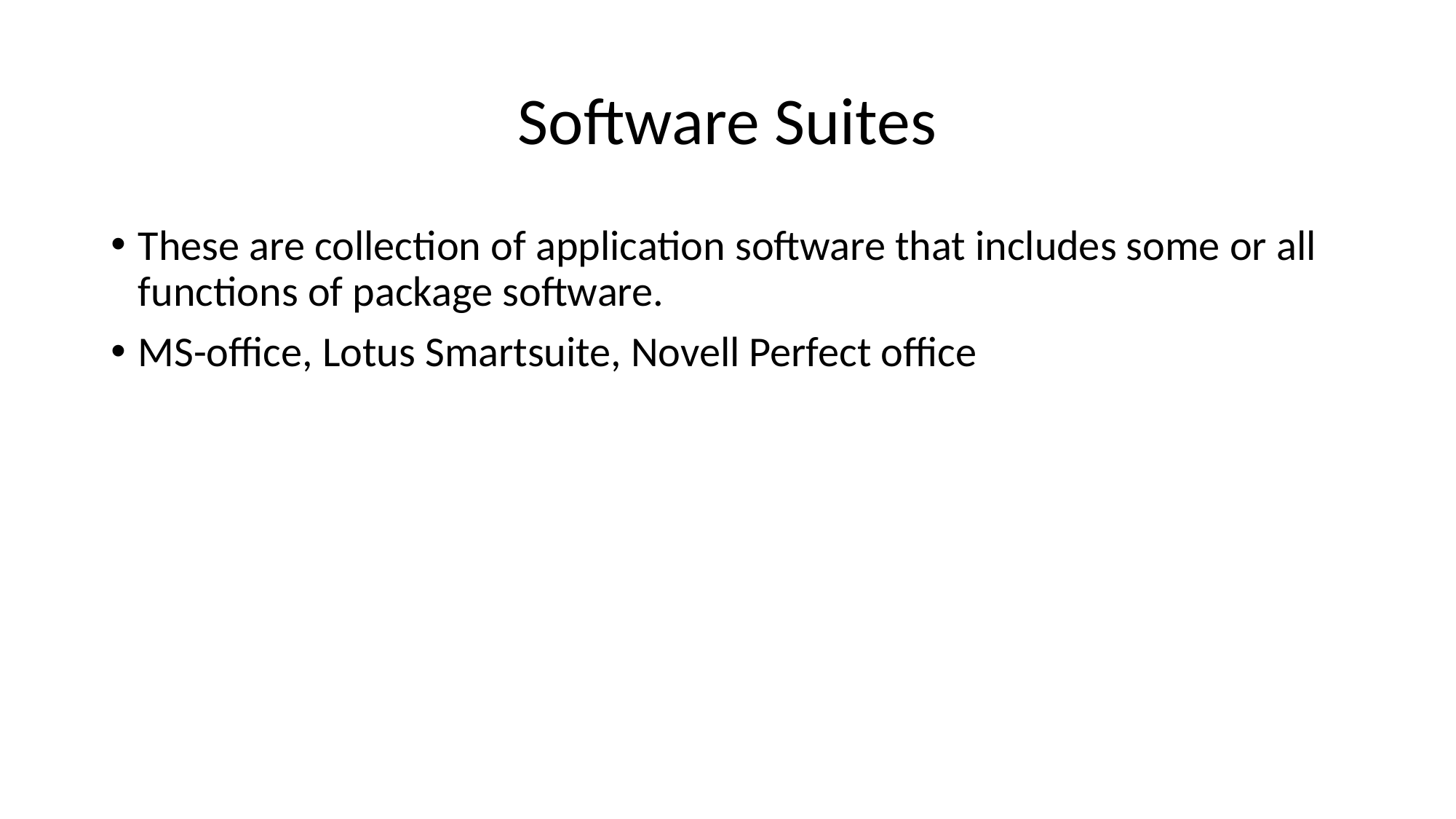

# Software Suites
These are collection of application software that includes some or all functions of package software.
MS-office, Lotus Smartsuite, Novell Perfect office